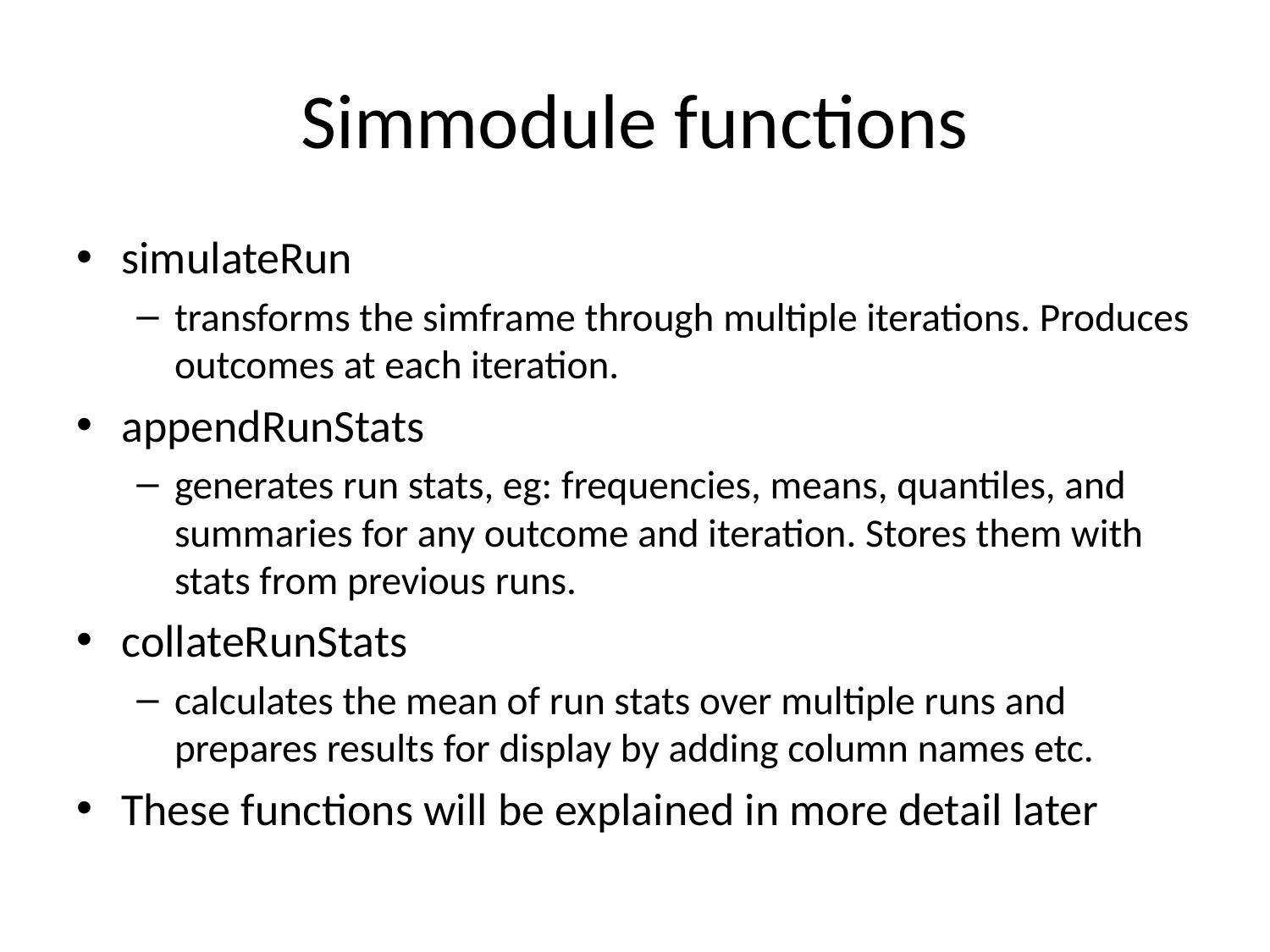

# Simmodule functions
simulateRun
transforms the simframe through multiple iterations. Produces outcomes at each iteration.
appendRunStats
generates run stats, eg: frequencies, means, quantiles, and summaries for any outcome and iteration. Stores them with stats from previous runs.
collateRunStats
calculates the mean of run stats over multiple runs and prepares results for display by adding column names etc.
These functions will be explained in more detail later